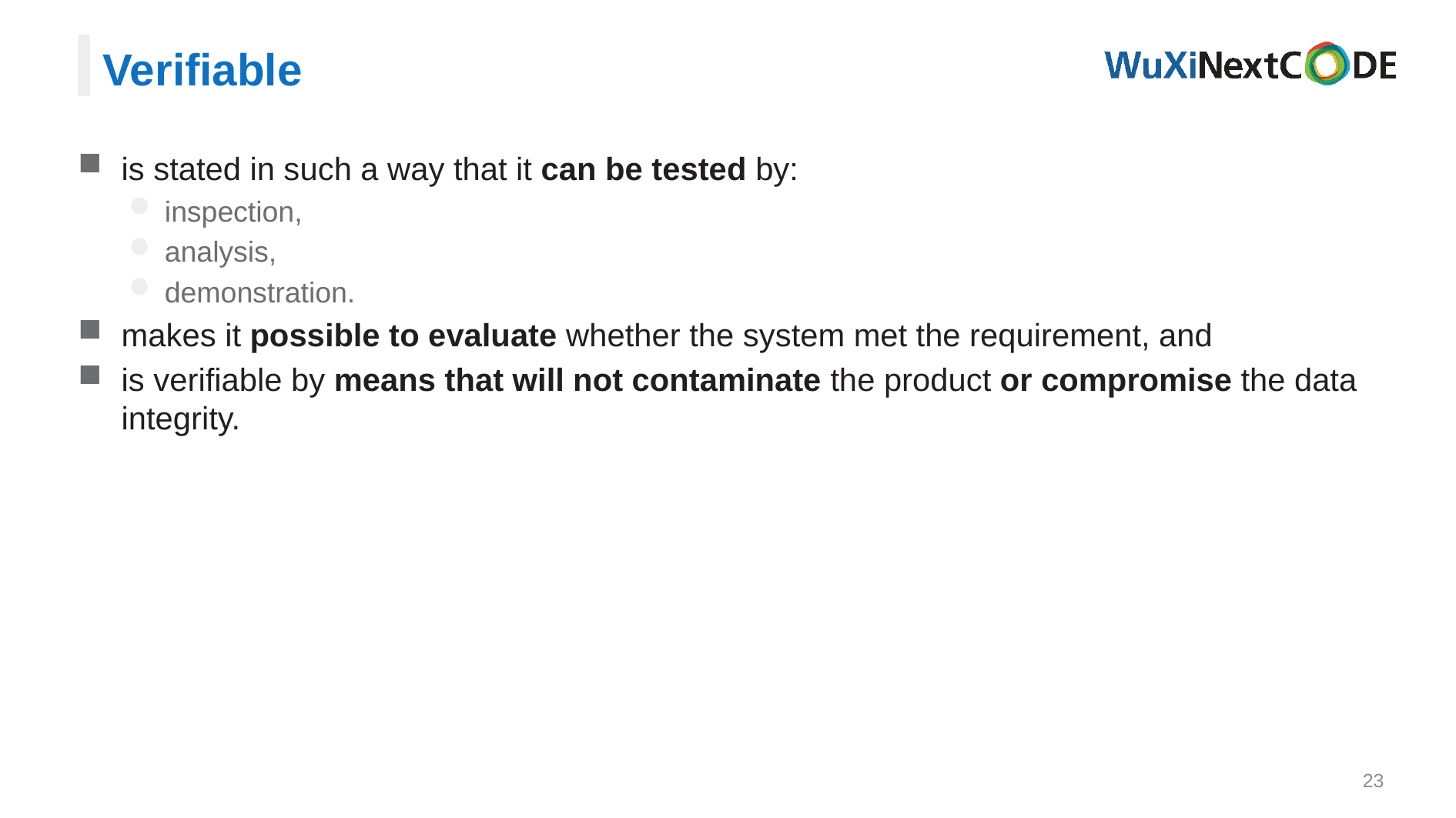

Verifiable
is stated in such a way that it can be tested by:
inspection,
analysis,
demonstration.
makes it possible to evaluate whether the system met the requirement, and
is verifiable by means that will not contaminate the product or compromise the data integrity.

23